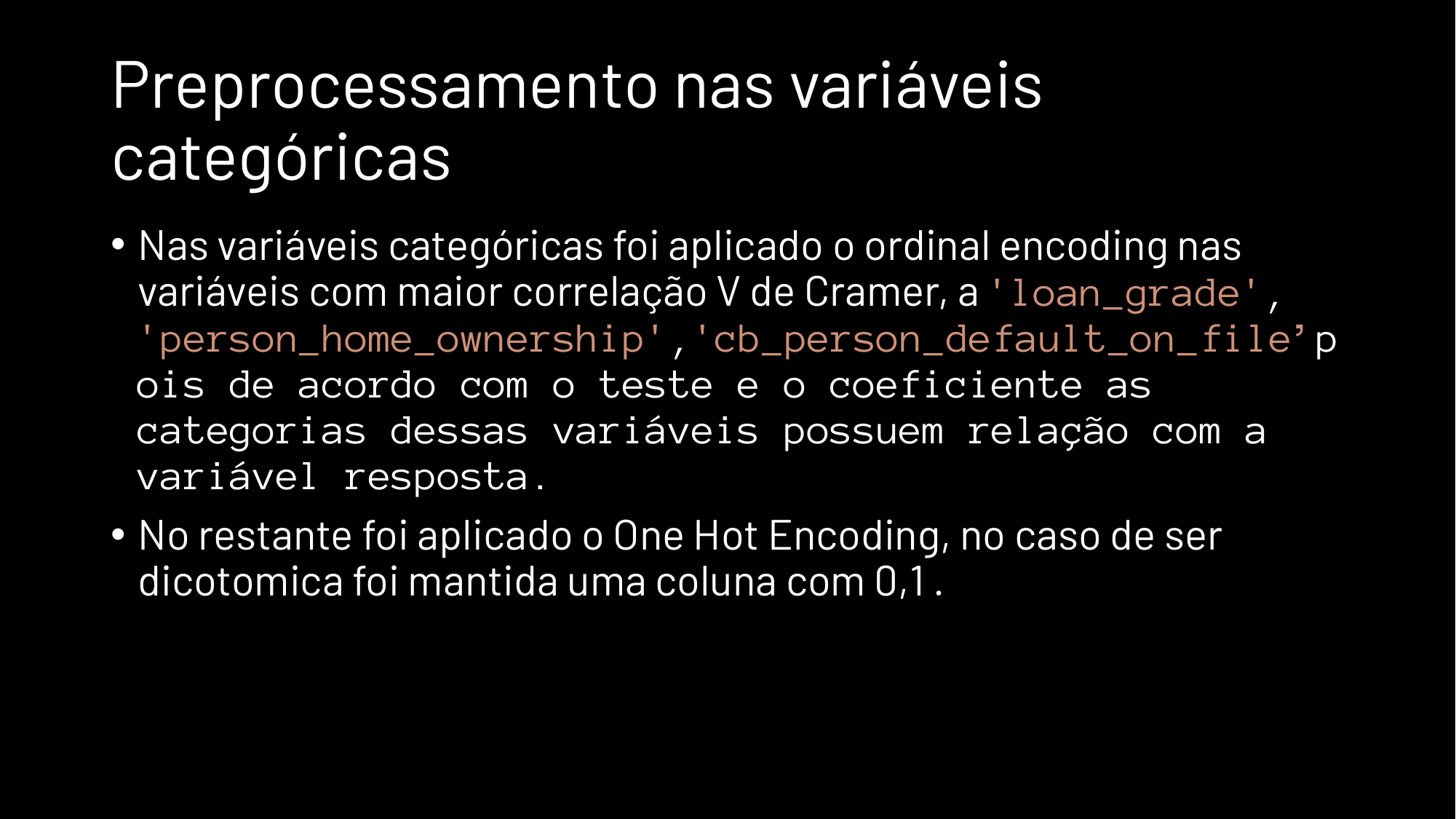

# Preprocessamento nas variáveis categóricas
Nas variáveis categóricas foi aplicado o ordinal encoding nas variáveis com maior correlação V de Cramer, a 'loan_grade', 'person_home_ownership','cb_person_default_on_file’pois de acordo com o teste e o coeficiente as categorias dessas variáveis possuem relação com a variável resposta.
No restante foi aplicado o One Hot Encoding, no caso de ser dicotomica foi mantida uma coluna com 0,1 .